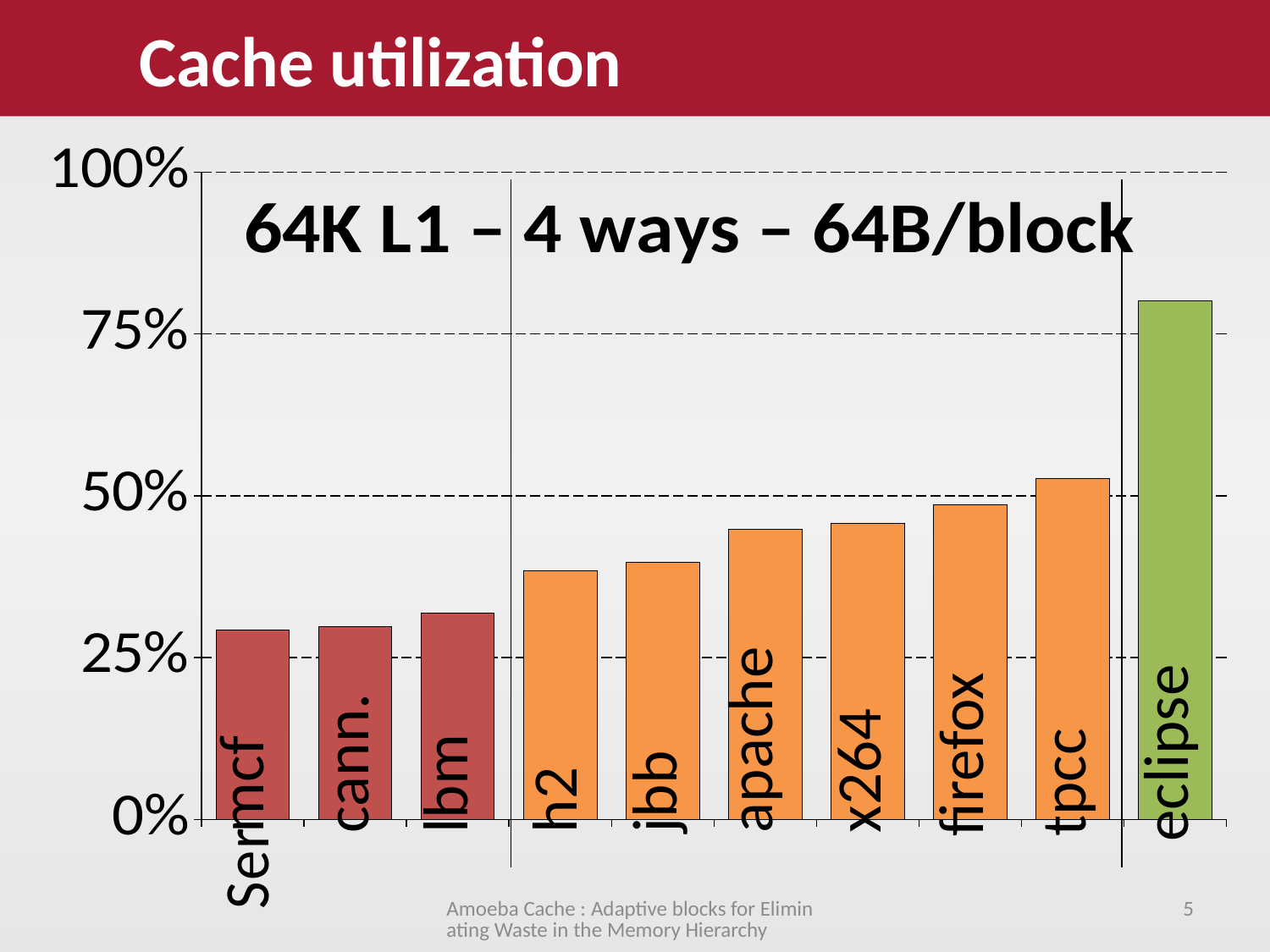

Cache utilization

### Chart: 64K L1 – 4 ways – 64B/block

| Category | Cache Utilisation |
|---|---|
apache
eclipse
firefox
cann.
x264
tpcc
lbm
mcf
jbb
h2
Amoeba Cache : Adaptive blocks for Eliminating Waste in the Memory Hierarchy
5